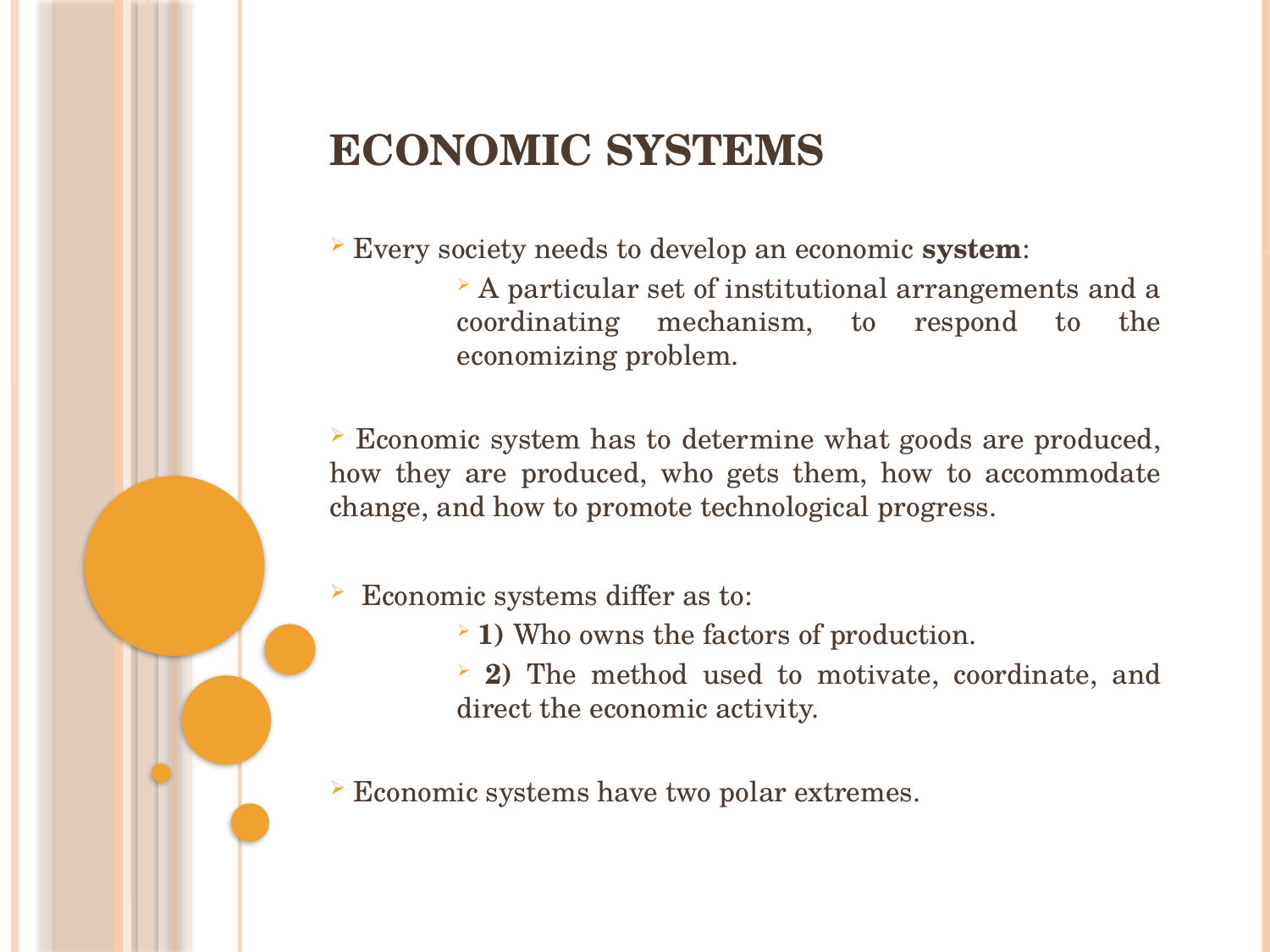

# Economic Systems

 Every society needs to develop an economic system:
 A particular set of institutional arrangements and a coordinating mechanism, to respond to the economizing problem.

 Economic system has to determine what goods are produced, how they are produced, who gets them, how to accommodate change, and how to promote technological progress.

  Economic systems differ as to:
 1) Who owns the factors of production.
 2) The method used to motivate, coordinate, and direct the economic activity.

 Economic systems have two polar extremes.